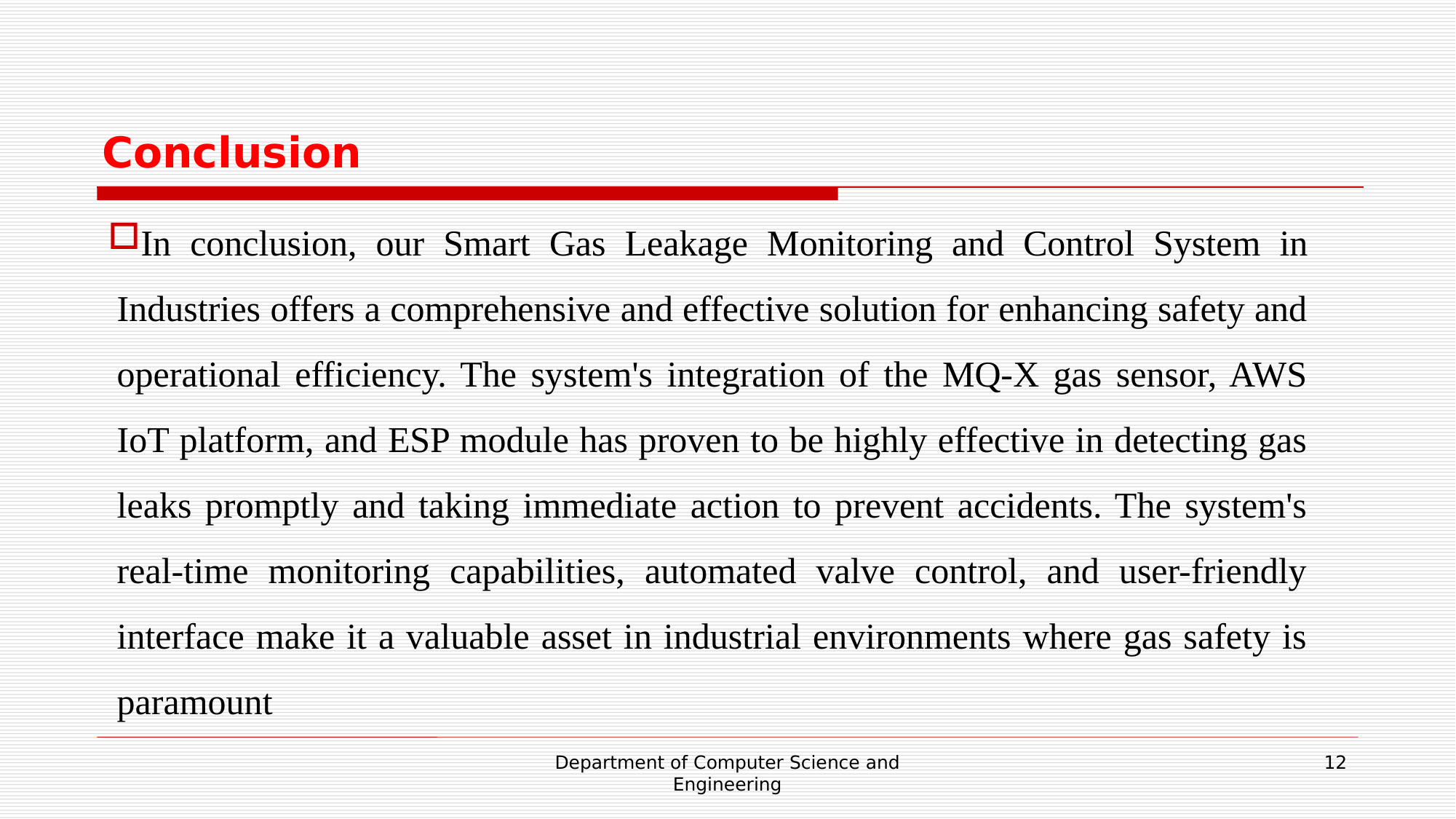

# Conclusion
In conclusion, our Smart Gas Leakage Monitoring and Control System in Industries offers a comprehensive and effective solution for enhancing safety and operational efficiency. The system's integration of the MQ-X gas sensor, AWS IoT platform, and ESP module has proven to be highly effective in detecting gas leaks promptly and taking immediate action to prevent accidents. The system's real-time monitoring capabilities, automated valve control, and user-friendly interface make it a valuable asset in industrial environments where gas safety is paramount

Department of Computer Science and Engineering
12